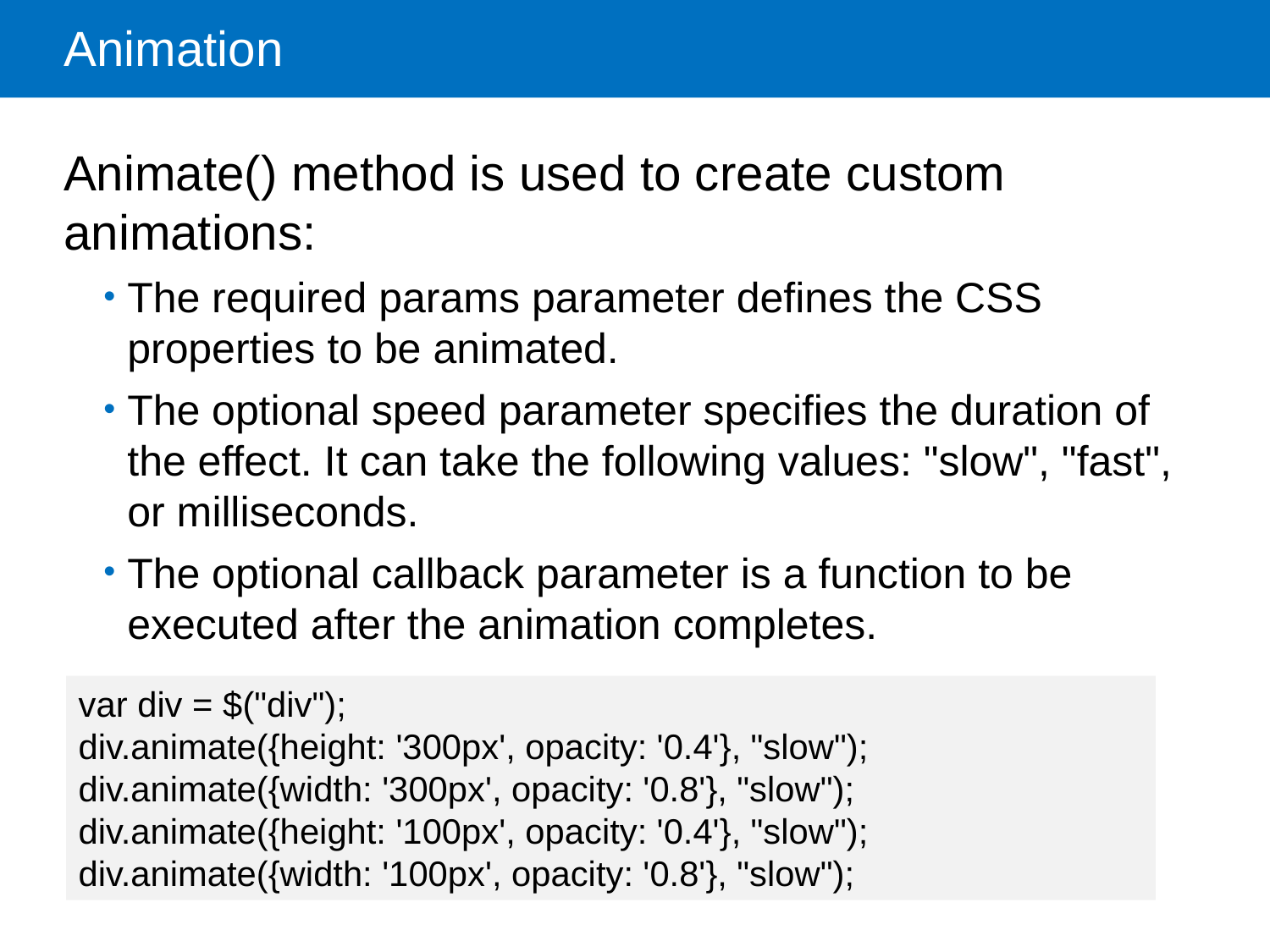

# Animation
Animate() method is used to create custom animations:
The required params parameter defines the CSS properties to be animated.
The optional speed parameter specifies the duration of the effect. It can take the following values: "slow", "fast", or milliseconds.
The optional callback parameter is a function to be executed after the animation completes.
var div = $("div");
div.animate({height: '300px', opacity: '0.4'}, "slow");
div.animate({width: '300px', opacity: '0.8'}, "slow");
div.animate({height: '100px', opacity: '0.4'}, "slow");
div.animate({width: '100px', opacity: '0.8'}, "slow");